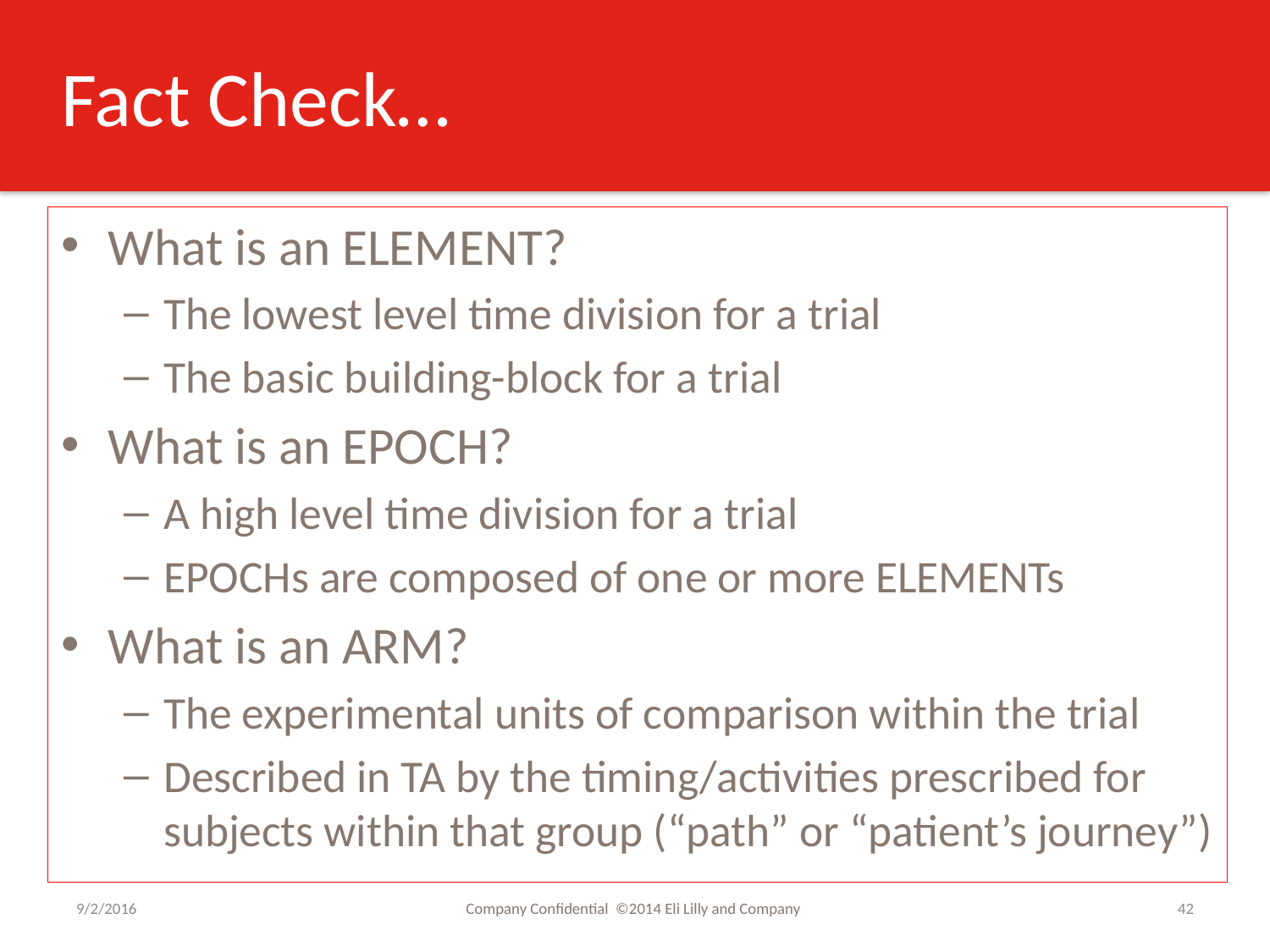

# Fact Check…
What is an ELEMENT?
The lowest level time division for a trial
The basic building-block for a trial
What is an EPOCH?
A high level time division for a trial
EPOCHs are composed of one or more ELEMENTs
What is an ARM?
The experimental units of comparison within the trial
Described in TA by the timing/activities prescribed for subjects within that group (“path” or “patient’s journey”)

9/2/2016
Company Confidential  ©2014 Eli Lilly and Company
42